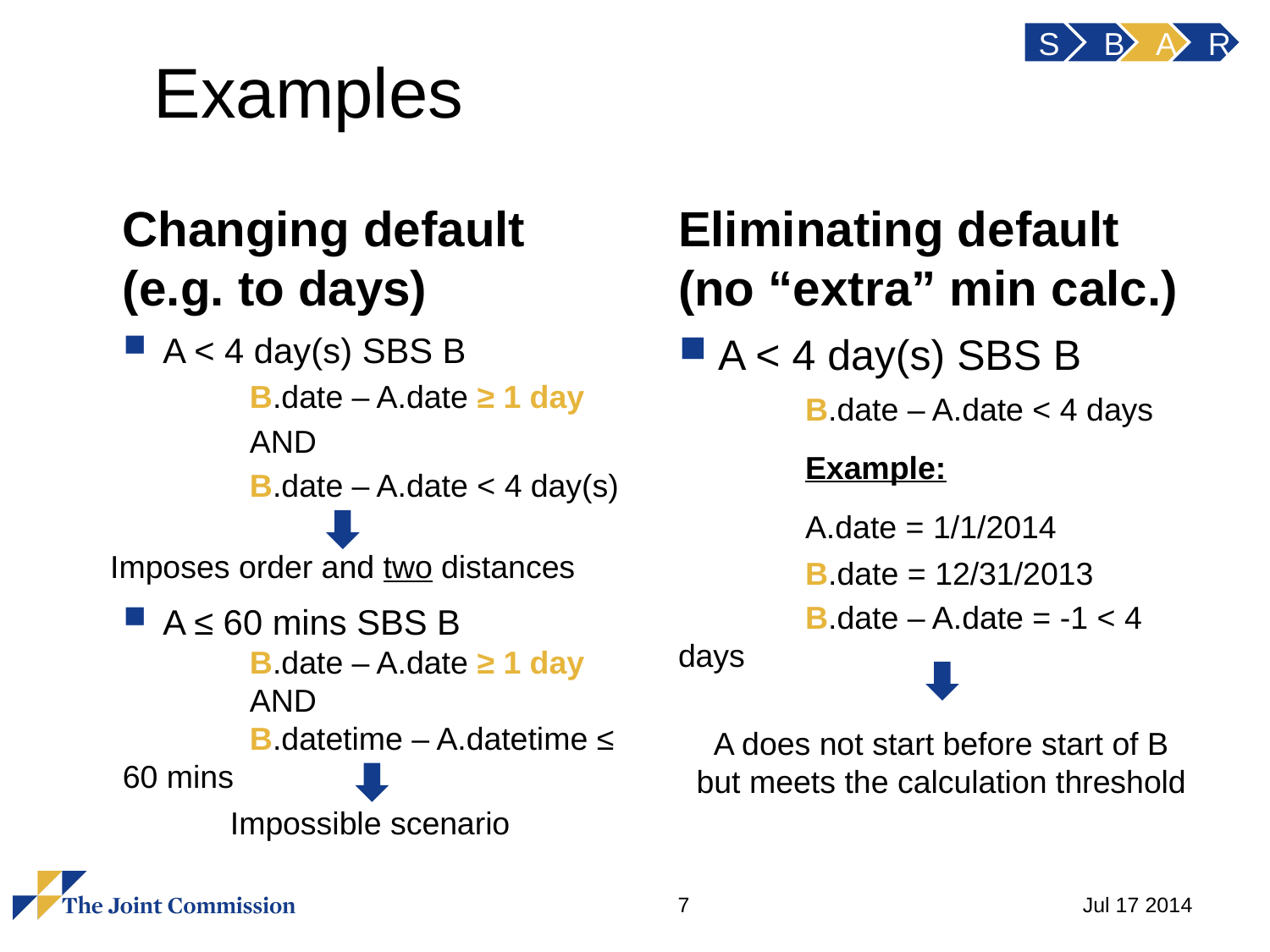

S
B
A
R
# Examples
Changing default (e.g. to days)
Eliminating default (no “extra” min calc.)
A < 4 day(s) SBS B
	B.date – A.date ≥ 1 day
	AND
	B.date – A.date < 4 day(s)

A ≤ 60 mins SBS B
	B.date – A.date ≥ 1 day
	AND
	B.datetime – A.datetime ≤ 60 mins

A < 4 day(s) SBS B
	B.date – A.date < 4 days
	Example:
	A.date = 1/1/2014
	B.date = 12/31/2013
	B.date – A.date = -1 < 4 days

Imposes order and two distances

A does not start before start of B but meets the calculation threshold

Impossible scenario